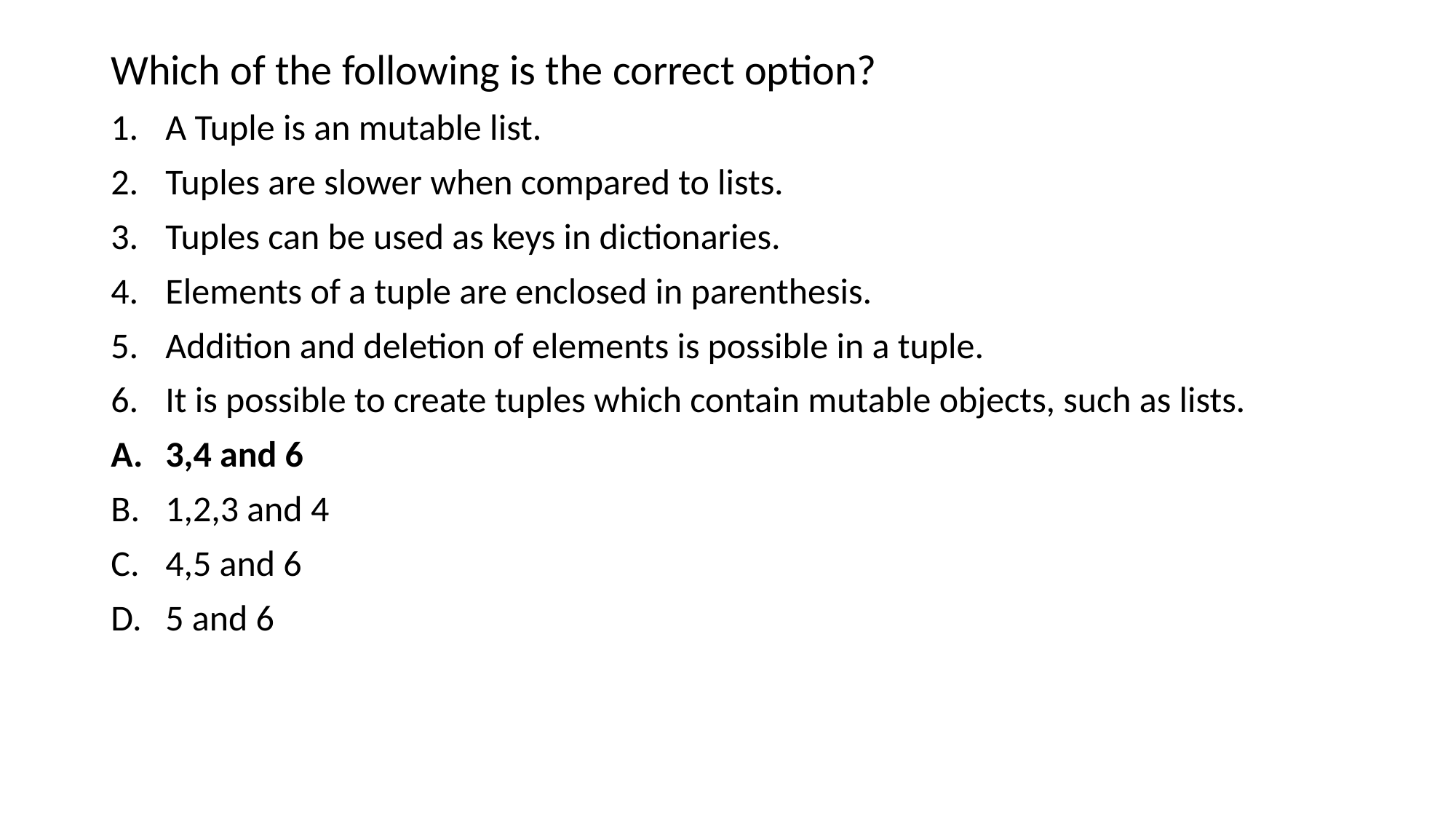

Which of the following is the correct option?
A Tuple is an mutable list.
Tuples are slower when compared to lists.
Tuples can be used as keys in dictionaries.
Elements of a tuple are enclosed in parenthesis.
Addition and deletion of elements is possible in a tuple.
It is possible to create tuples which contain mutable objects, such as lists.
3,4 and 6
1,2,3 and 4
4,5 and 6
5 and 6